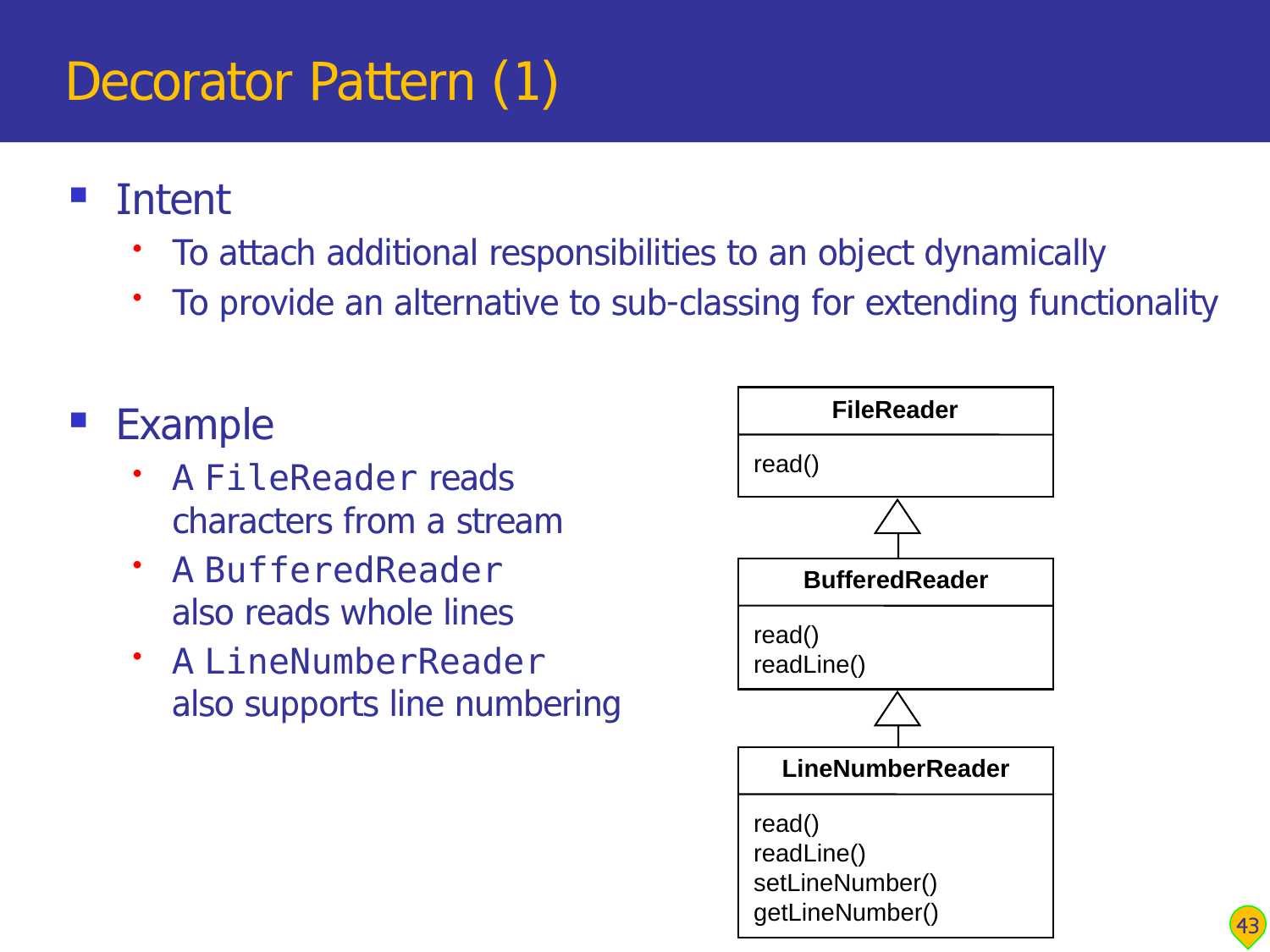

# Decorator Pattern (1)
Intent
To attach additional responsibilities to an object dynamically
To provide an alternative to sub-classing for extending functionality

Example
A FileReader reads
characters from a stream
A BufferedReader
also reads whole lines
A LineNumberReader
also supports line numbering

FileReader

read()

BufferedReader

read()
readLine()

LineNumberReader

read()
readLine()
setLineNumber()
getLineNumber()
43